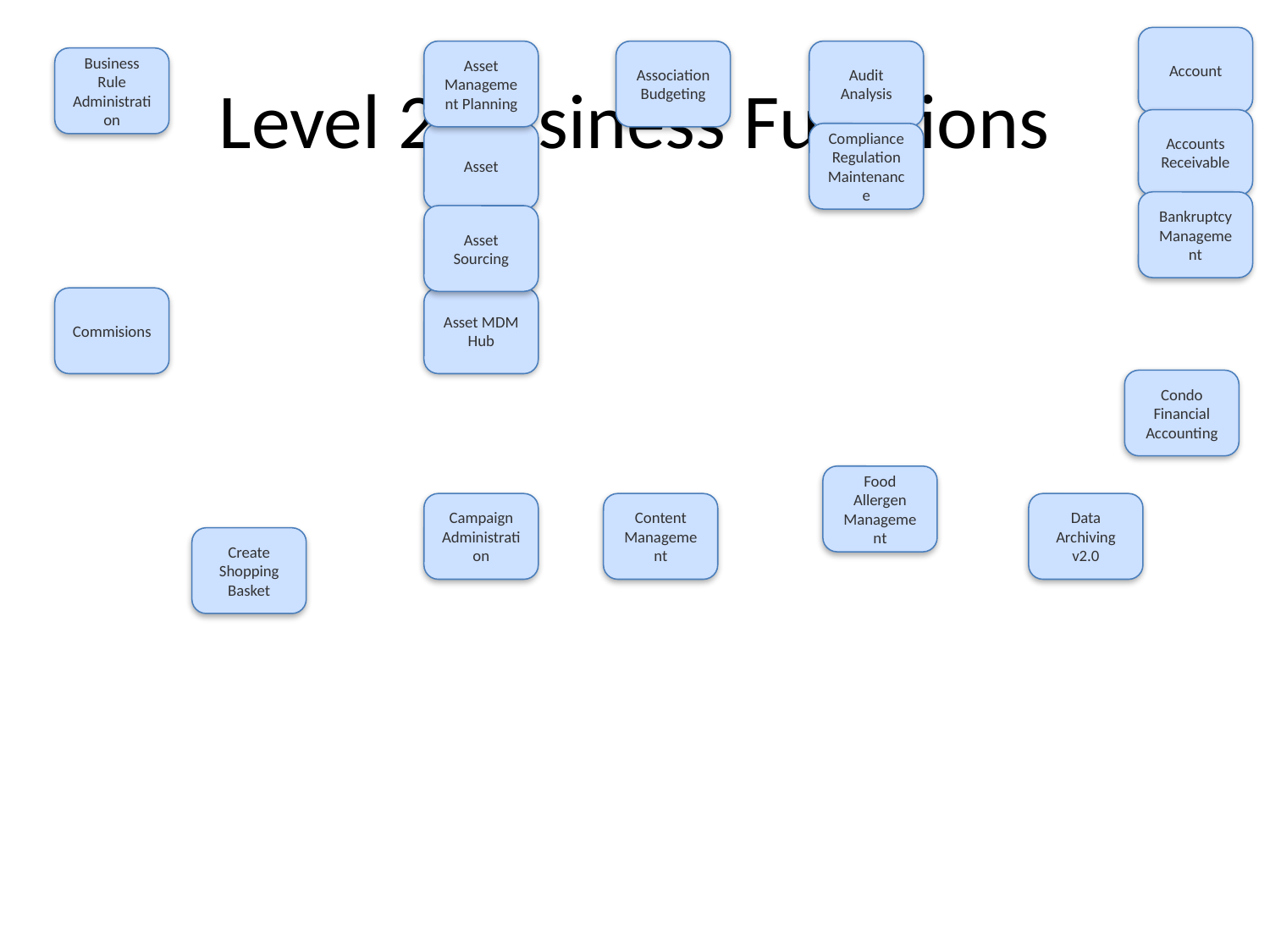

Account
# Level 2 Business Functions
Asset Management Planning
Association Budgeting
Audit Analysis
Business Rule Administration
Accounts Receivable
Asset
Compliance Regulation Maintenance
Bankruptcy Management
Asset Sourcing
Commisions
Asset MDM Hub
Condo Financial Accounting
Food Allergen Management
Campaign Administration
Content Management
Data Archiving v2.0
Create Shopping Basket
Contract
Financial Reporting v2.0
Demand Tracking v2.0
Fulfillment Experience
Inventory Availability Control v2.0
External Product Purchasing
Offer
Group
Guest Research
Inventory
Entitlement
Logical Inventory Configuration v2.0
Party
Itinerary
Product Distribution
Price Rules
Party MDM Hub
Product MDM Hub
Reservation
Product Sourcing
Party Correspondence
Product Price Configuration v2.0
Membership Account Maintenance
Product Planning
Party Activity Tracking
Party Profile Management
Reservation Booking v2.0
Party Scoring
Sales Order
Revenue Control
Product Development
Sales Lead Management
Start Reservation
Sales Contract Administration v2.0
Sales Payment Processing
Travel Documents
User Security